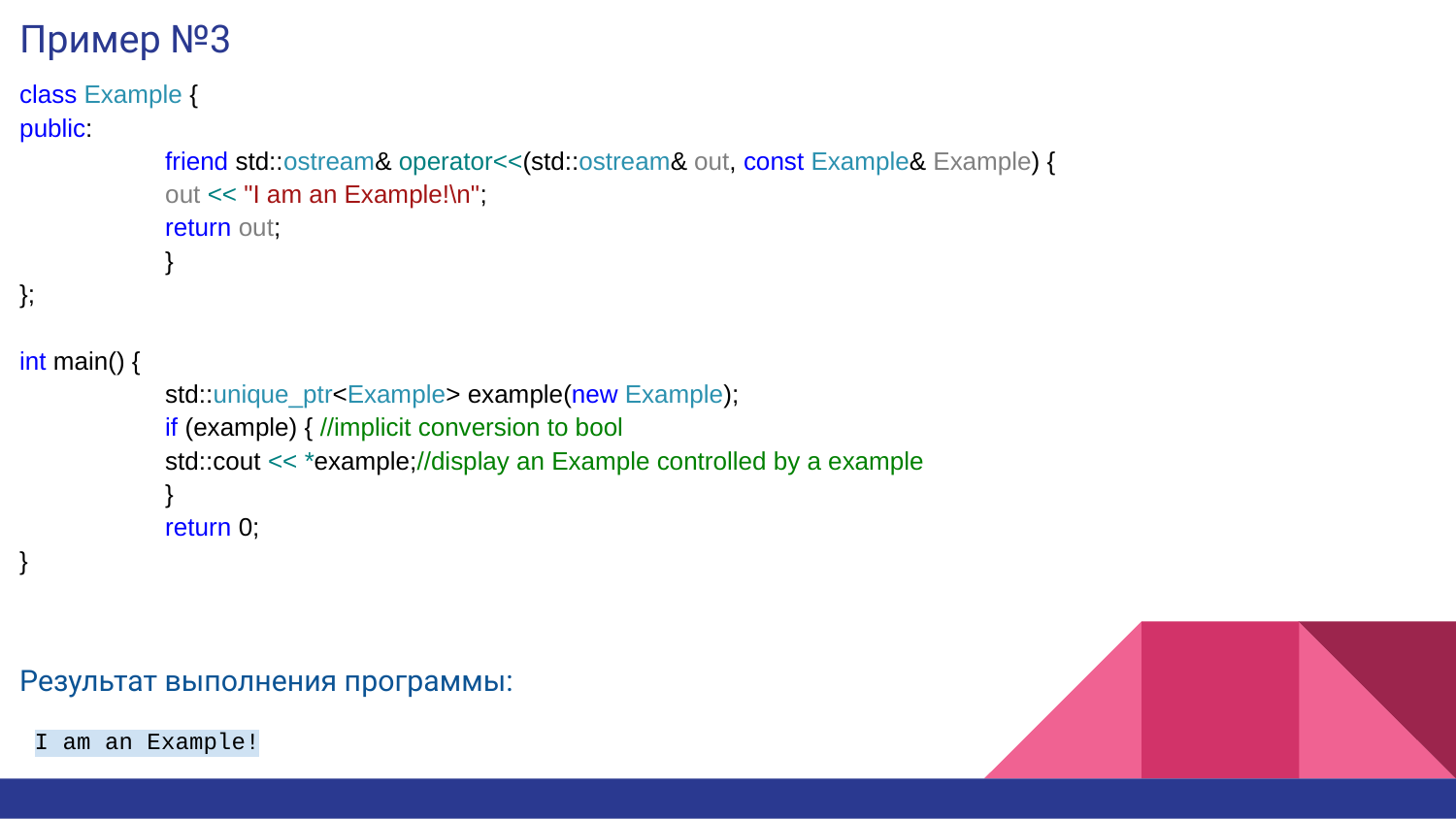

Пример №3
class Example {
public:
   	friend std::ostream& operator<<(std::ostream& out, const Example& Example) {
         	out << "I am an Example!\n";
         	return out;
   	}
};

int main() {
   	std::unique_ptr<Example> example(new Example);
   	if (example) { //implicit conversion to bool
         	std::cout << *example;//display an Example controlled by a example
   	}
   	return 0;
}
Результат выполнения программы:
I am an Example!